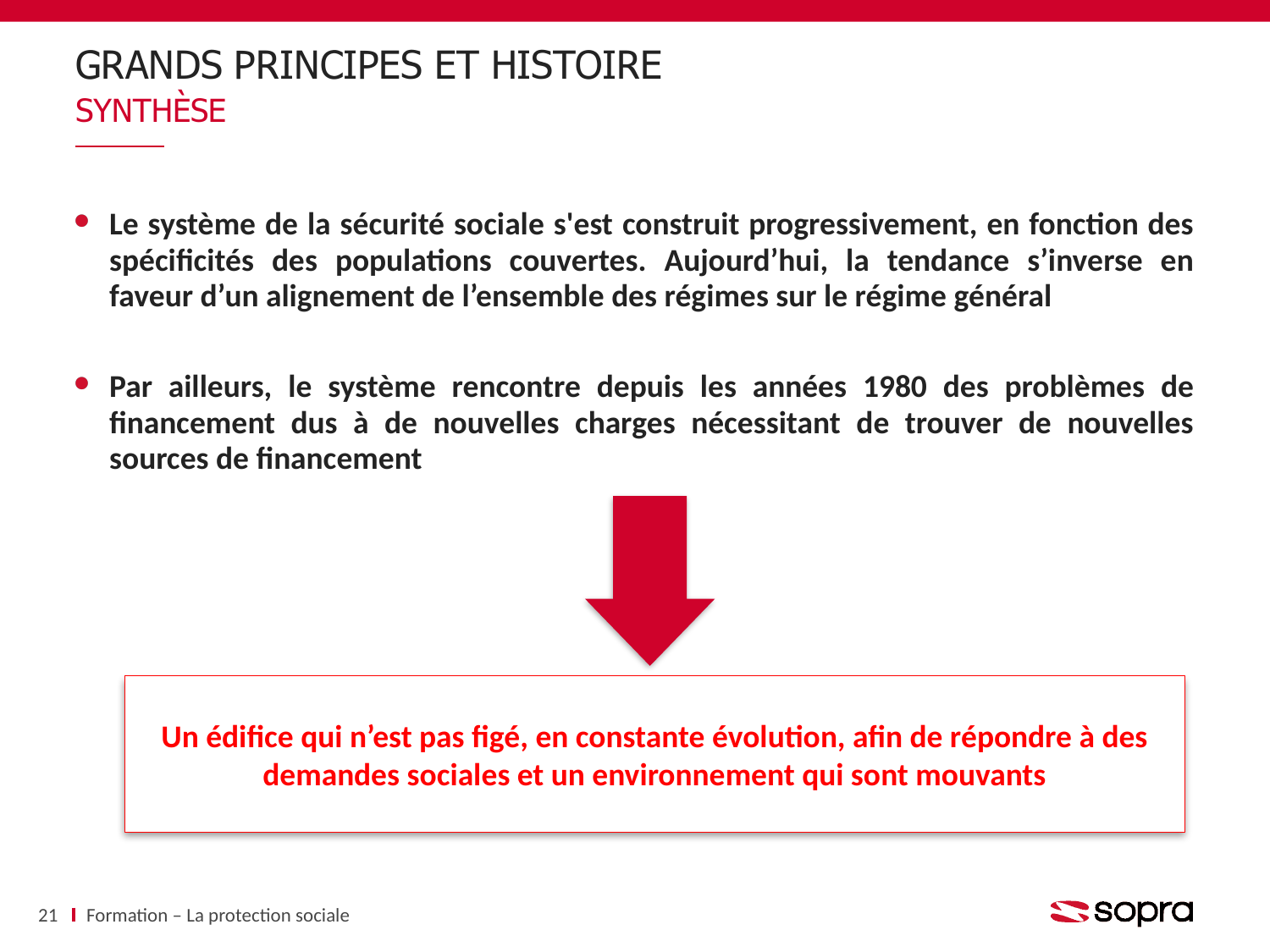

# Grands principes et histoire
synthèse
Le système de la sécurité sociale s'est construit progressivement, en fonction des spécificités des populations couvertes. Aujourd’hui, la tendance s’inverse en faveur d’un alignement de l’ensemble des régimes sur le régime général

Par ailleurs, le système rencontre depuis les années 1980 des problèmes de financement dus à de nouvelles charges nécessitant de trouver de nouvelles sources de financement

Un édifice qui n’est pas figé, en constante évolution, afin de répondre à des demandes sociales et un environnement qui sont mouvants
21
Formation – La protection sociale